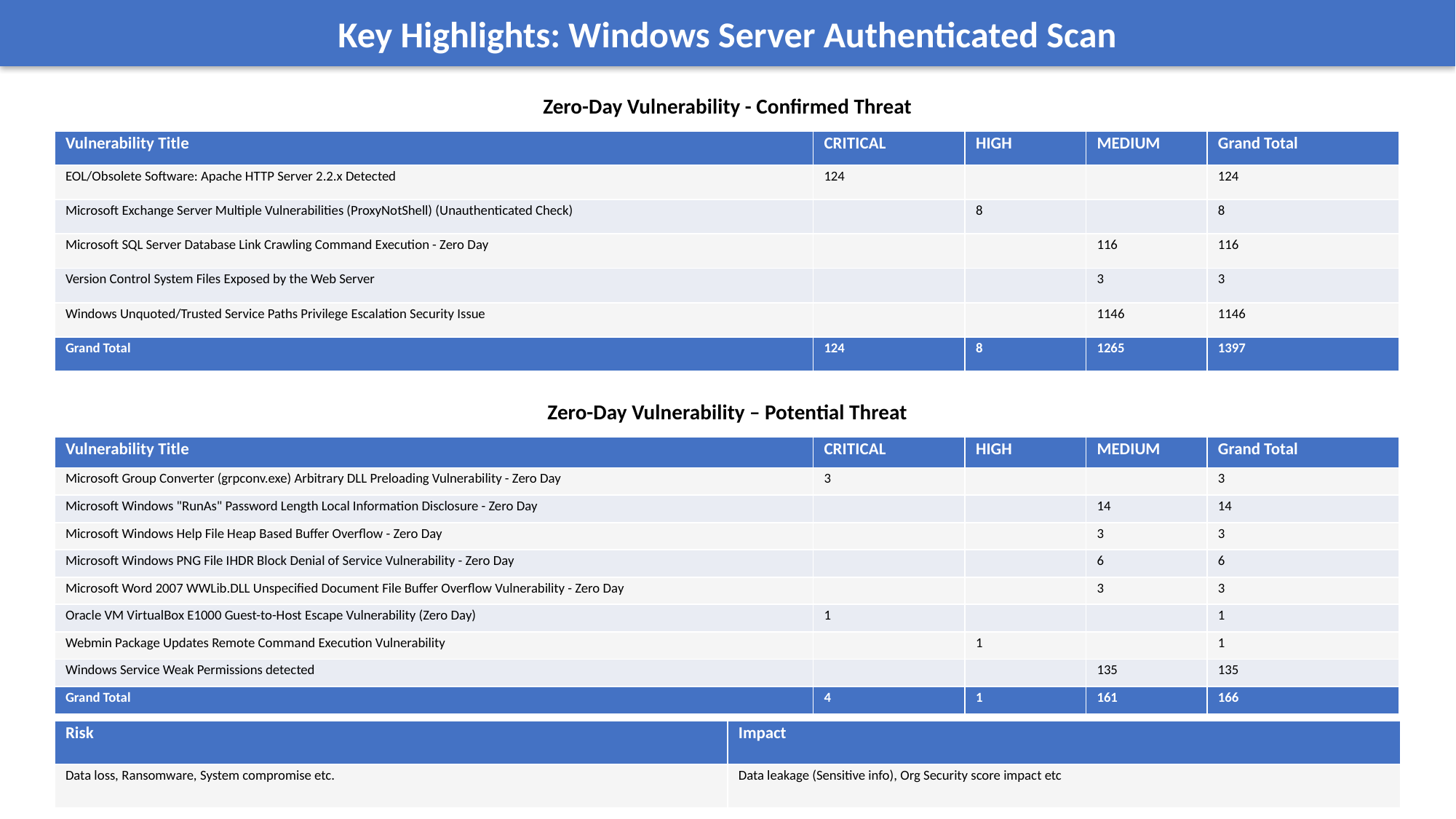

Key Highlights: Windows Server Authenticated Scan
Zero-Day Vulnerability - Confirmed Threat
| Vulnerability Title | CRITICAL | HIGH | MEDIUM | Grand Total |
| --- | --- | --- | --- | --- |
| EOL/Obsolete Software: Apache HTTP Server 2.2.x Detected | 124 |  |  | 124 |
| Microsoft Exchange Server Multiple Vulnerabilities (ProxyNotShell) (Unauthenticated Check) |  | 8 |  | 8 |
| Microsoft SQL Server Database Link Crawling Command Execution - Zero Day |  |  | 116 | 116 |
| Version Control System Files Exposed by the Web Server |  |  | 3 | 3 |
| Windows Unquoted/Trusted Service Paths Privilege Escalation Security Issue |  |  | 1146 | 1146 |
| Grand Total | 124 | 8 | 1265 | 1397 |
Zero-Day Vulnerability – Potential Threat
| Vulnerability Title | CRITICAL | HIGH | MEDIUM | Grand Total |
| --- | --- | --- | --- | --- |
| Microsoft Group Converter (grpconv.exe) Arbitrary DLL Preloading Vulnerability - Zero Day | 3 |  |  | 3 |
| Microsoft Windows "RunAs" Password Length Local Information Disclosure - Zero Day |  |  | 14 | 14 |
| Microsoft Windows Help File Heap Based Buffer Overflow - Zero Day |  |  | 3 | 3 |
| Microsoft Windows PNG File IHDR Block Denial of Service Vulnerability - Zero Day |  |  | 6 | 6 |
| Microsoft Word 2007 WWLib.DLL Unspecified Document File Buffer Overflow Vulnerability - Zero Day |  |  | 3 | 3 |
| Oracle VM VirtualBox E1000 Guest-to-Host Escape Vulnerability (Zero Day) | 1 |  |  | 1 |
| Webmin Package Updates Remote Command Execution Vulnerability |  | 1 |  | 1 |
| Windows Service Weak Permissions detected |  |  | 135 | 135 |
| Grand Total | 4 | 1 | 161 | 166 |
| Risk | Impact |
| --- | --- |
| Data loss, Ransomware, System compromise etc. | Data leakage (Sensitive info), Org Security score impact etc |